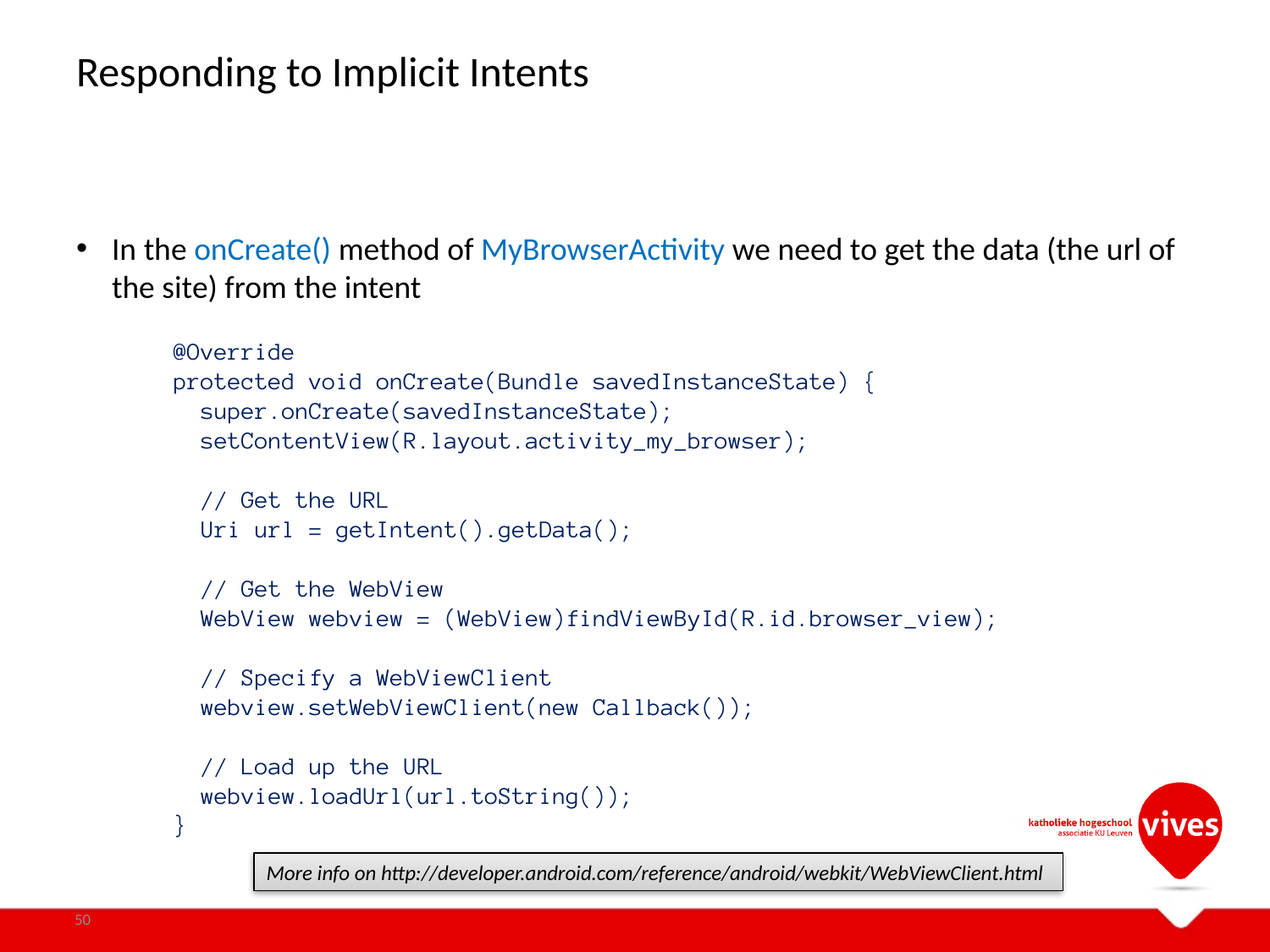

# Responding to Implicit Intents
In the onCreate() method of MyBrowserActivity we need to get the data (the url of the site) from the intent
@Override
protected void onCreate(Bundle savedInstanceState) {
  super.onCreate(savedInstanceState);
  setContentView(R.layout.activity_my_browser);

  // Get the URL
  Uri url = getIntent().getData();

  // Get the WebView
  WebView webview = (WebView)findViewById(R.id.browser_view);

  // Specify a WebViewClient
  webview.setWebViewClient(new Callback());

  // Load up the URL
  webview.loadUrl(url.toString());
}
More info on http://developer.android.com/reference/android/webkit/WebViewClient.html
50